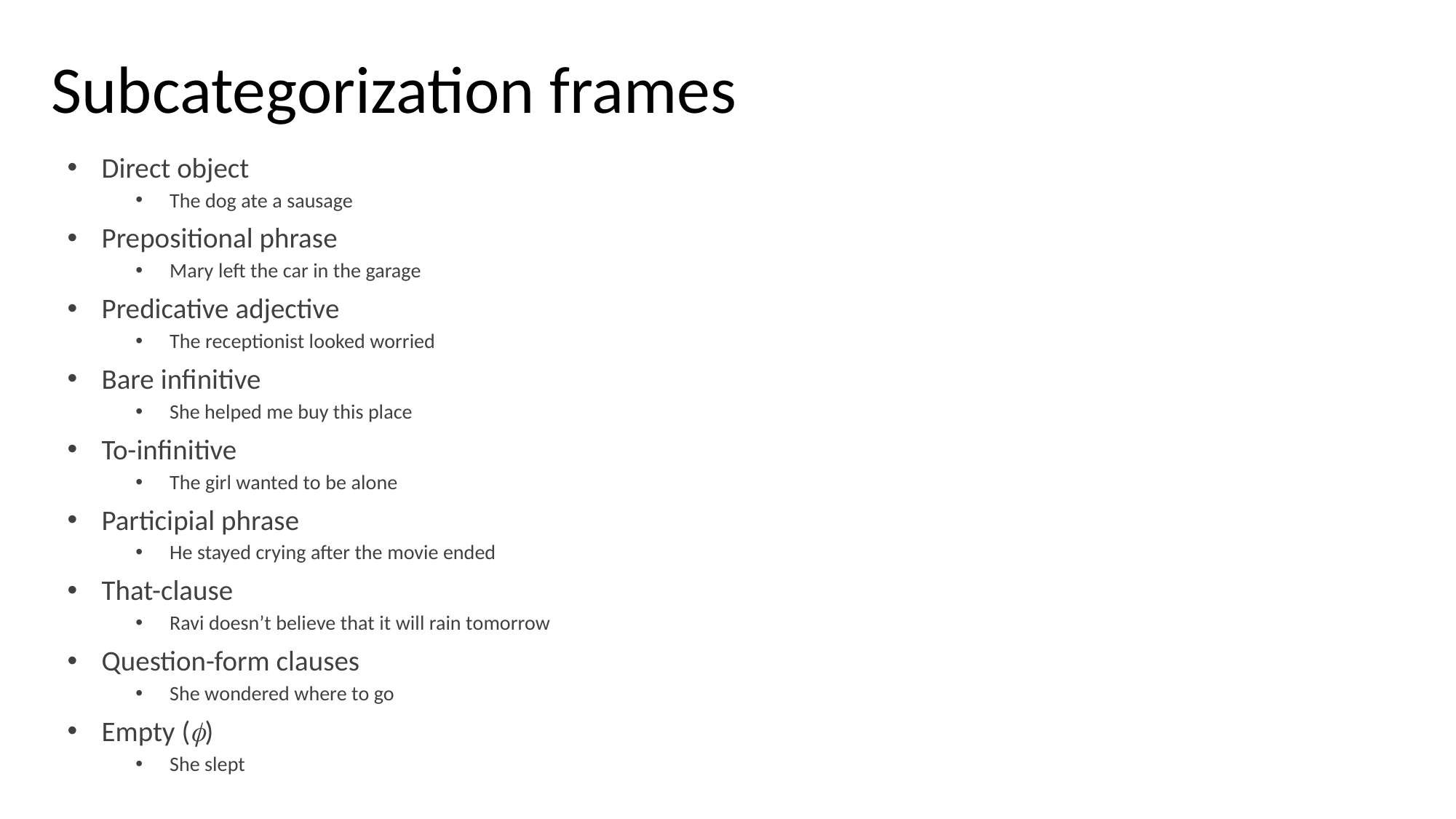

# Subcategorization frames
Direct object
The dog ate a sausage
Prepositional phrase
Mary left the car in the garage
Predicative adjective
The receptionist looked worried
Bare infinitive
She helped me buy this place
To-infinitive
The girl wanted to be alone
Participial phrase
He stayed crying after the movie ended
That-clause
Ravi doesn’t believe that it will rain tomorrow
Question-form clauses
She wondered where to go
Empty (φ)
She slept